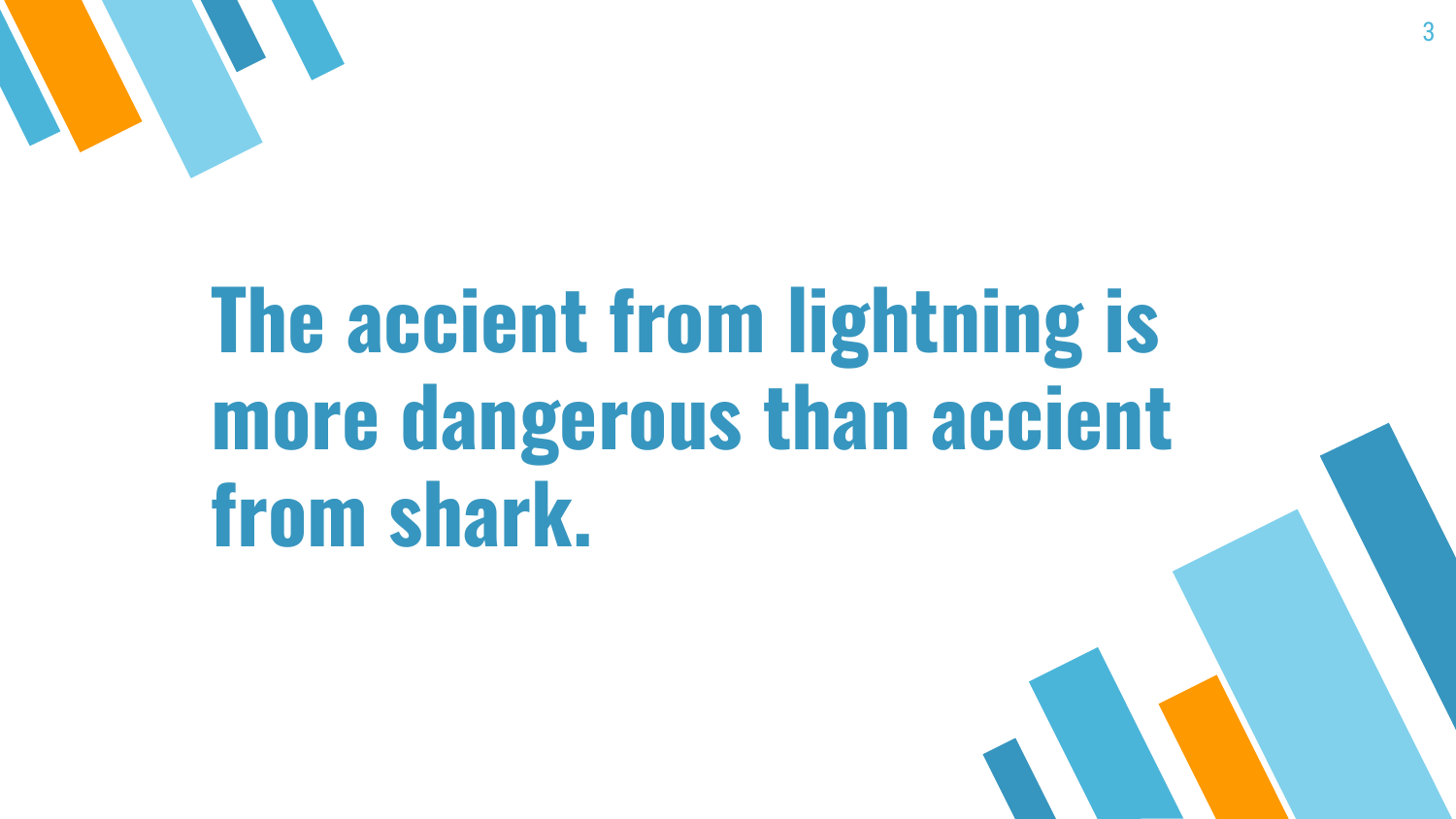

3
# The accient from lightning is more dangerous than accient from shark.